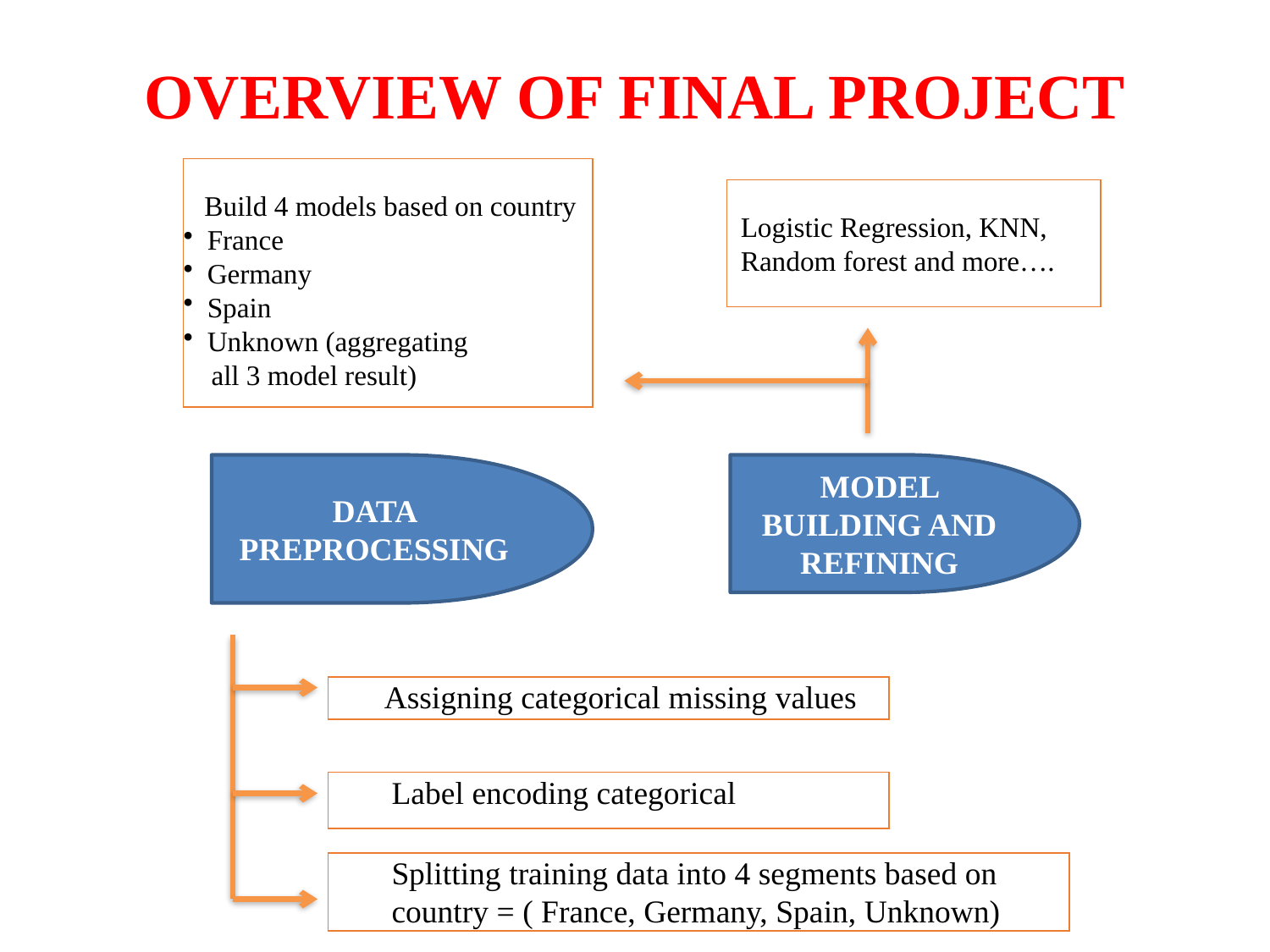

# OVERVIEW OF FINAL PROJECT

   Build 4 models based on country
  France
  Germany
  Spain
  Unknown (aggregating
    all 3 model result)

  Logistic Regression, KNN,
  Random forest and more….
DATA PREPROCESSING
MODEL BUILDING AND REFINING
       Assigning categorical missing values
Label encoding categorical
Splitting training data into 4 segments based on country = ( France, Germany, Spain, Unknown)